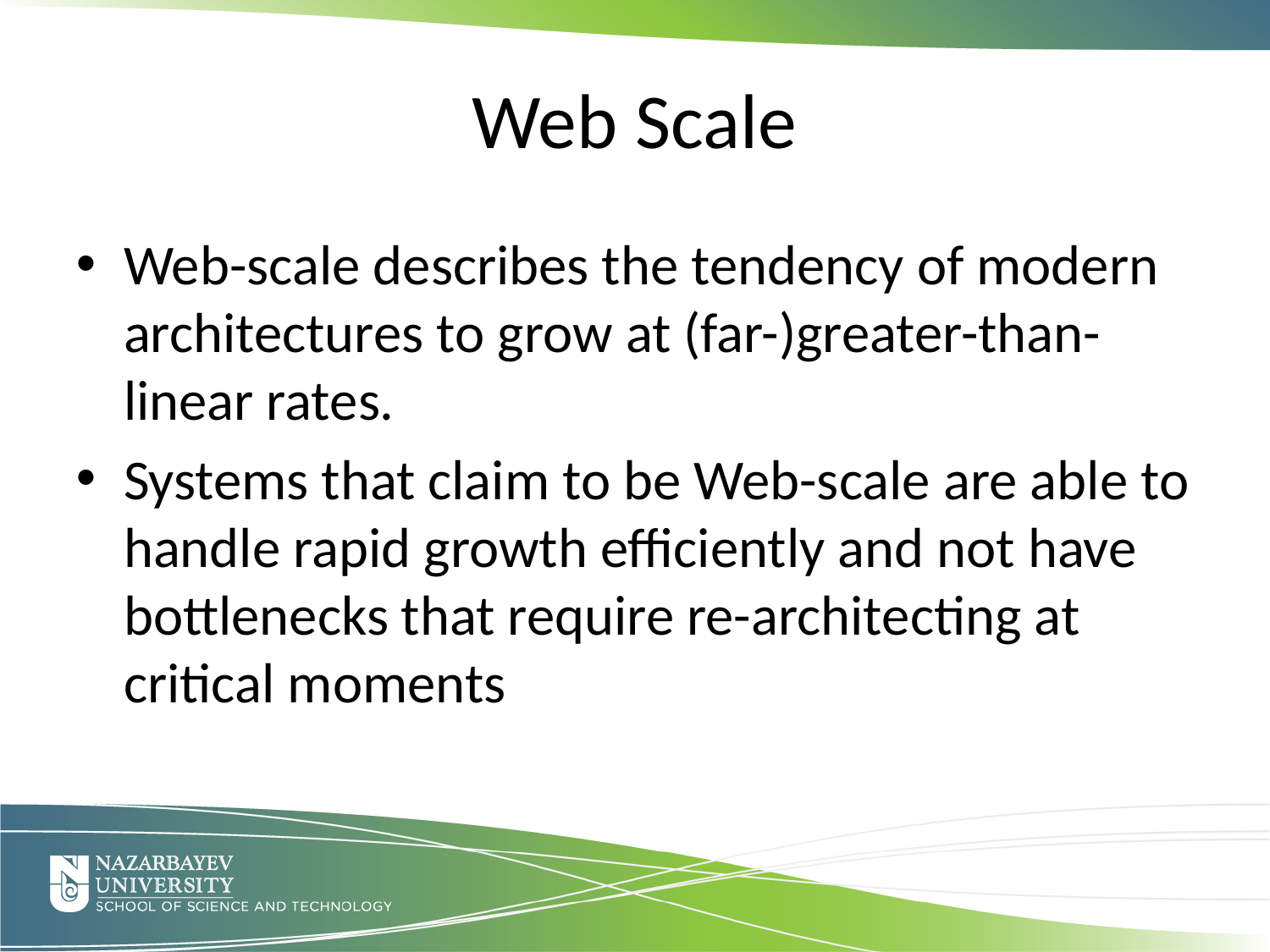

Web Scale
Web-scale describes the tendency of modern architectures to grow at (far-)greater-than-linear rates.
Systems that claim to be Web-scale are able to handle rapid growth efficiently and not have bottlenecks that require re-architecting at critical moments